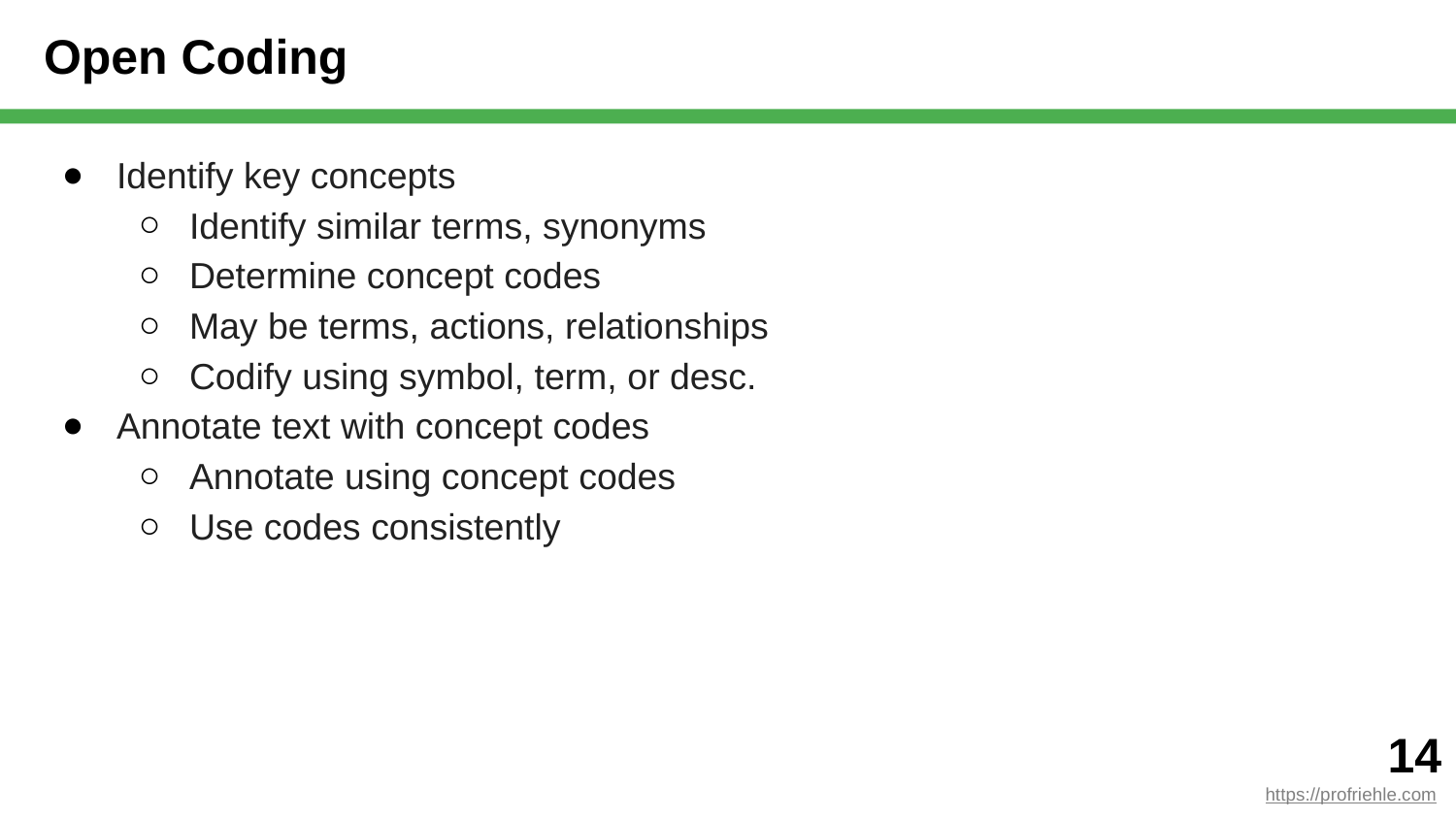

# Open Coding
Identify key concepts
Identify similar terms, synonyms
Determine concept codes
May be terms, actions, relationships
Codify using symbol, term, or desc.
Annotate text with concept codes
Annotate using concept codes
Use codes consistently
14
https://profriehle.com